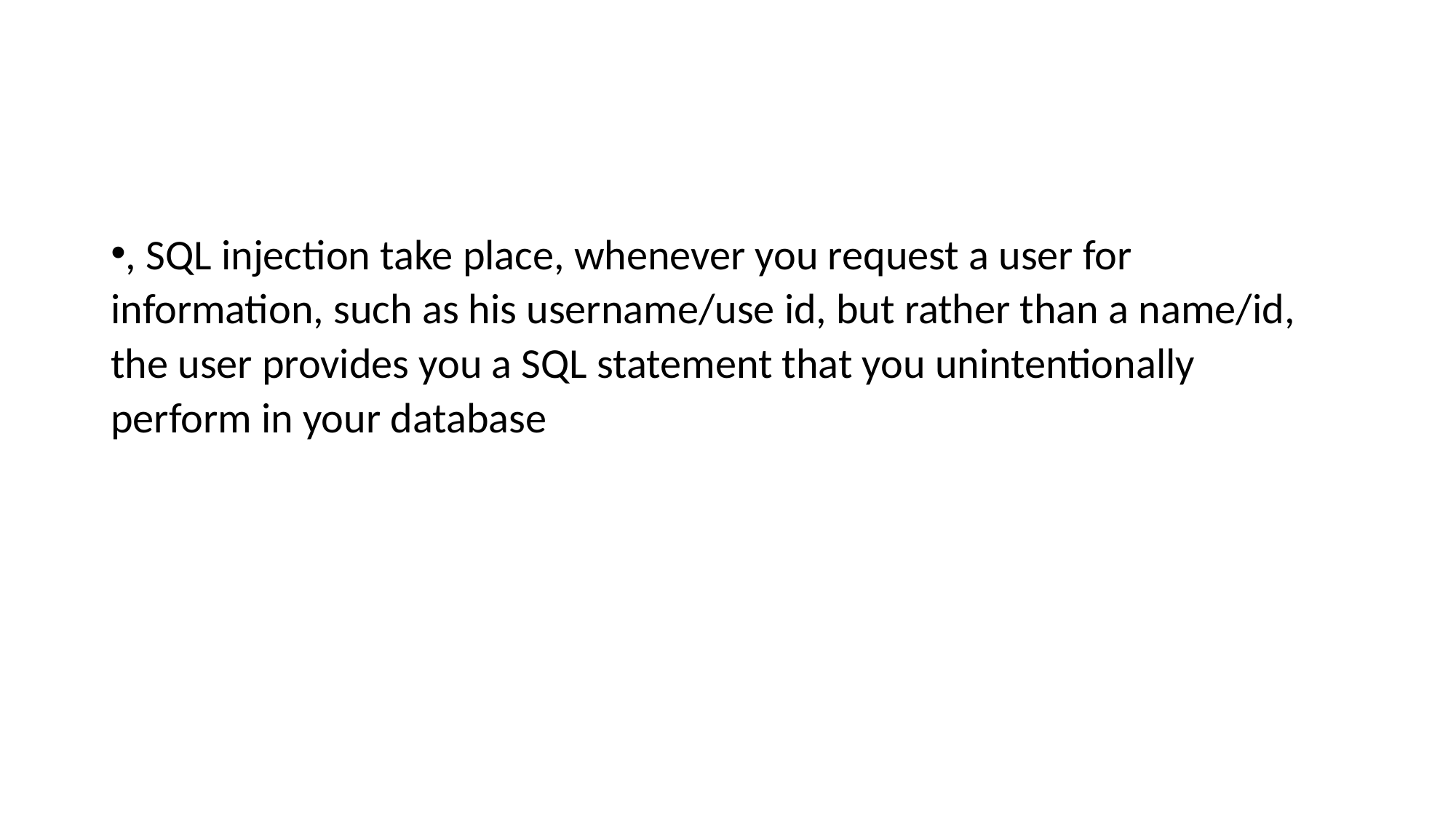

#
, SQL injection take place, whenever you request a user for information, such as his username/use id, but rather than a name/id, the user provides you a SQL statement that you unintentionally perform in your database